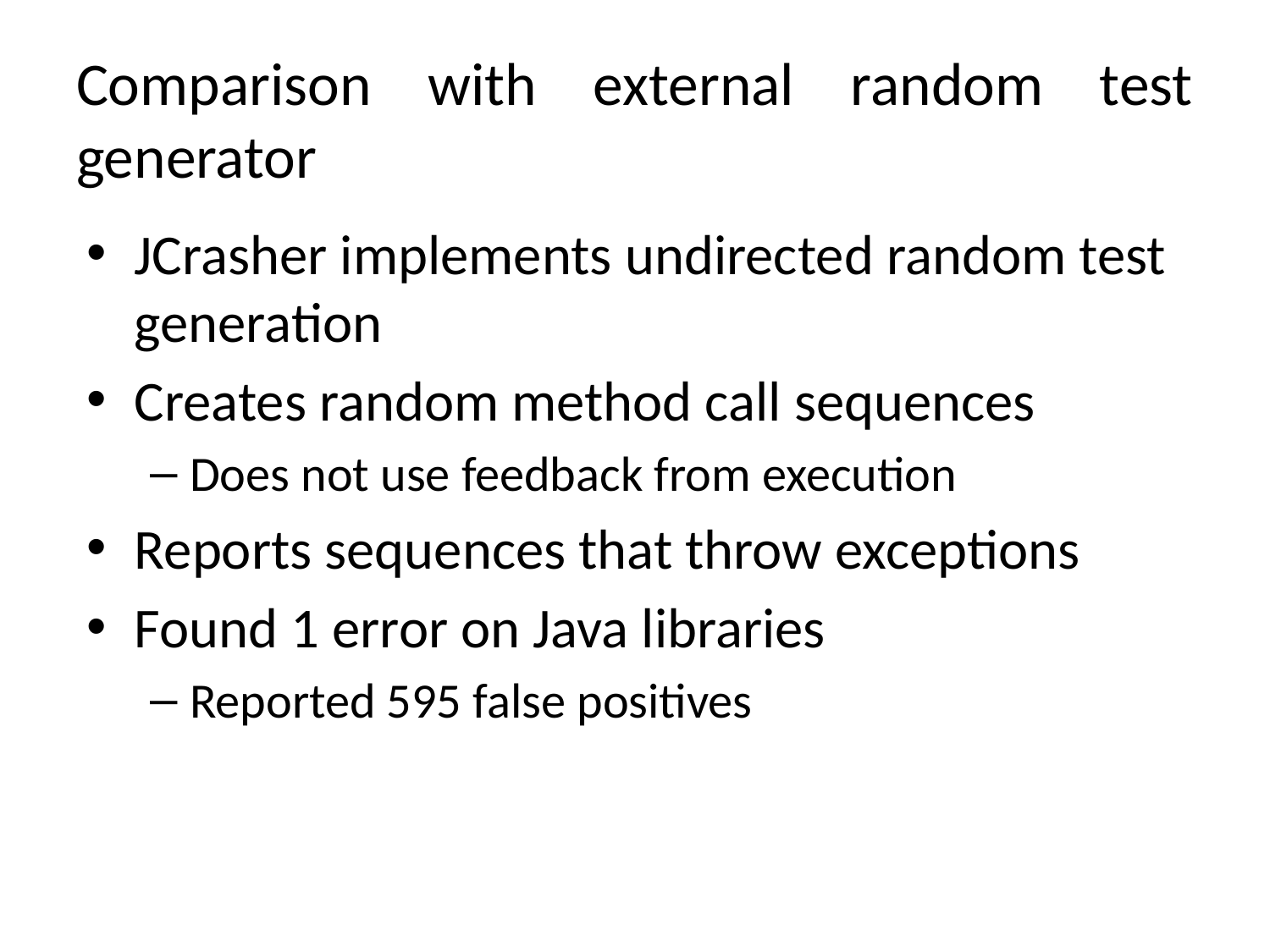

# Comparison with external random test generator
JCrasher implements undirected random test generation
Creates random method call sequences
Does not use feedback from execution
Reports sequences that throw exceptions
Found 1 error on Java libraries
Reported 595 false positives